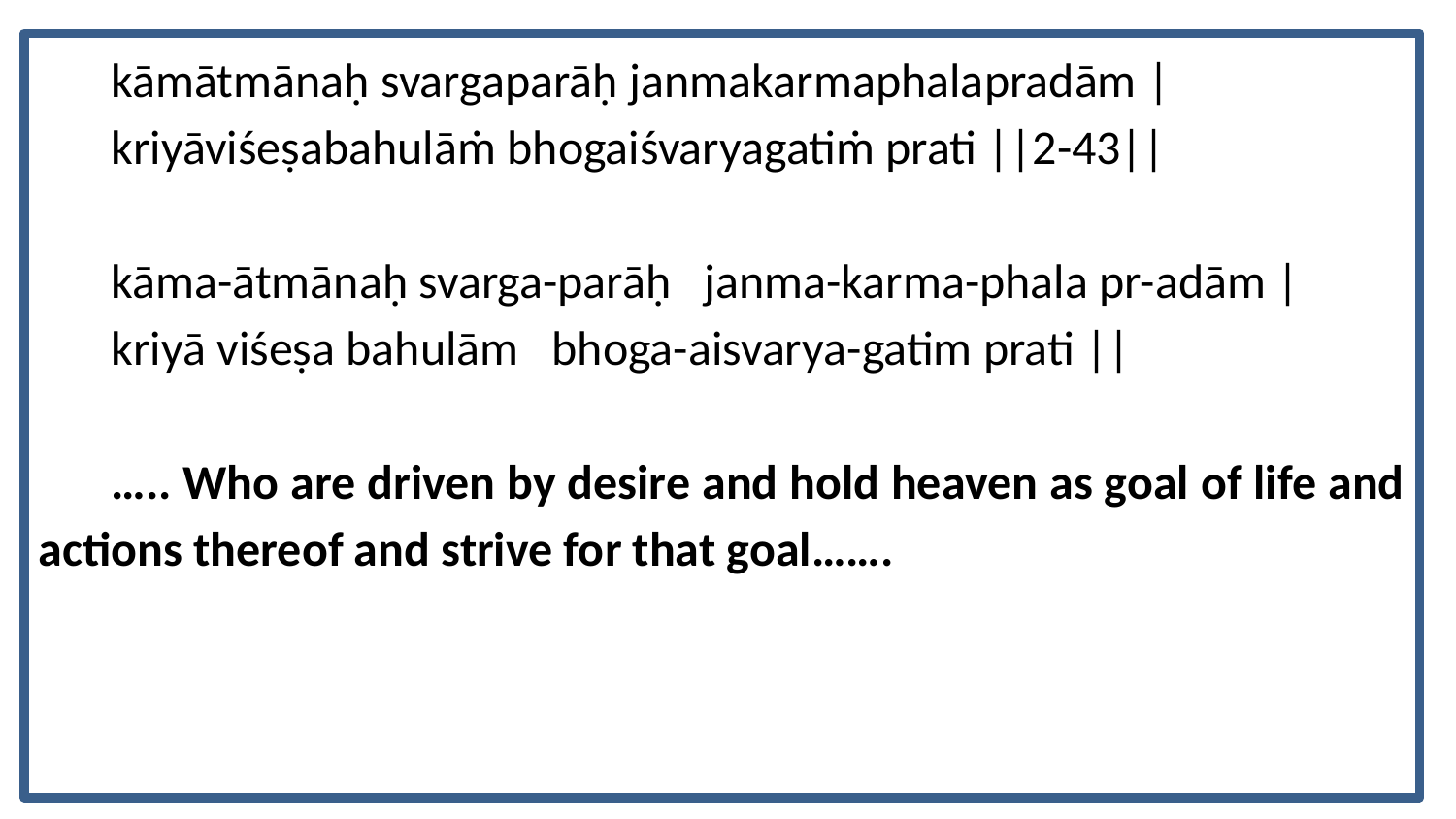

kāmātmānaḥ svargaparāḥ janmakarmaphalapradām |
kriyāviśeṣabahulāṁ bhogaiśvaryagatiṁ prati ||2-43||

kāma-ātmānaḥ svarga-parāḥ   janma-karma-phala pr-adām |
kriyā viśeṣa bahulām   bhoga-aisvarya-gatim prati ||

….. Who are driven by desire and hold heaven as goal of life and actions thereof and strive for that goal…….